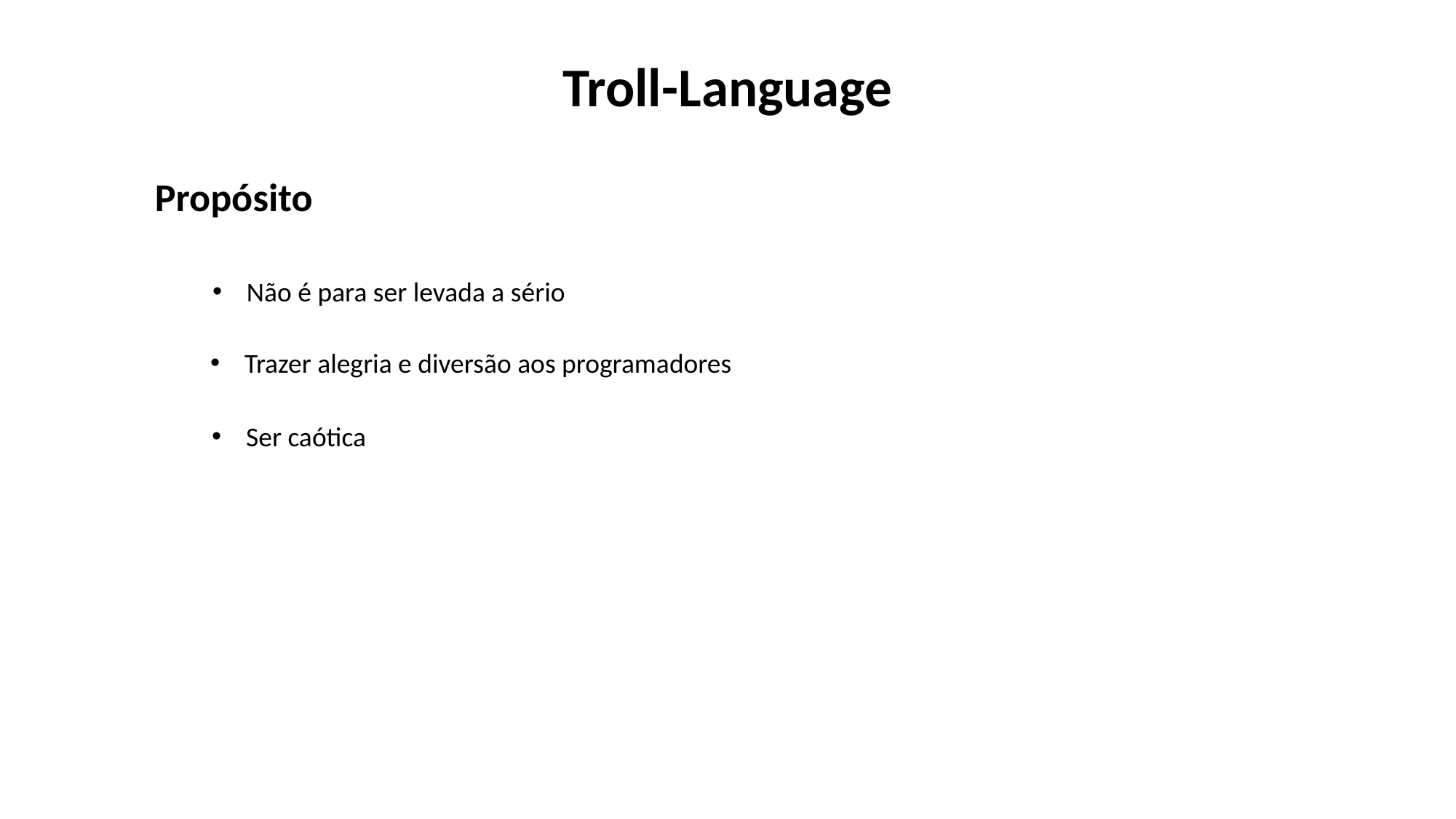

Troll-Language
Propósito
Não é para ser levada a sério
Trazer alegria e diversão aos programadores
Ser caótica